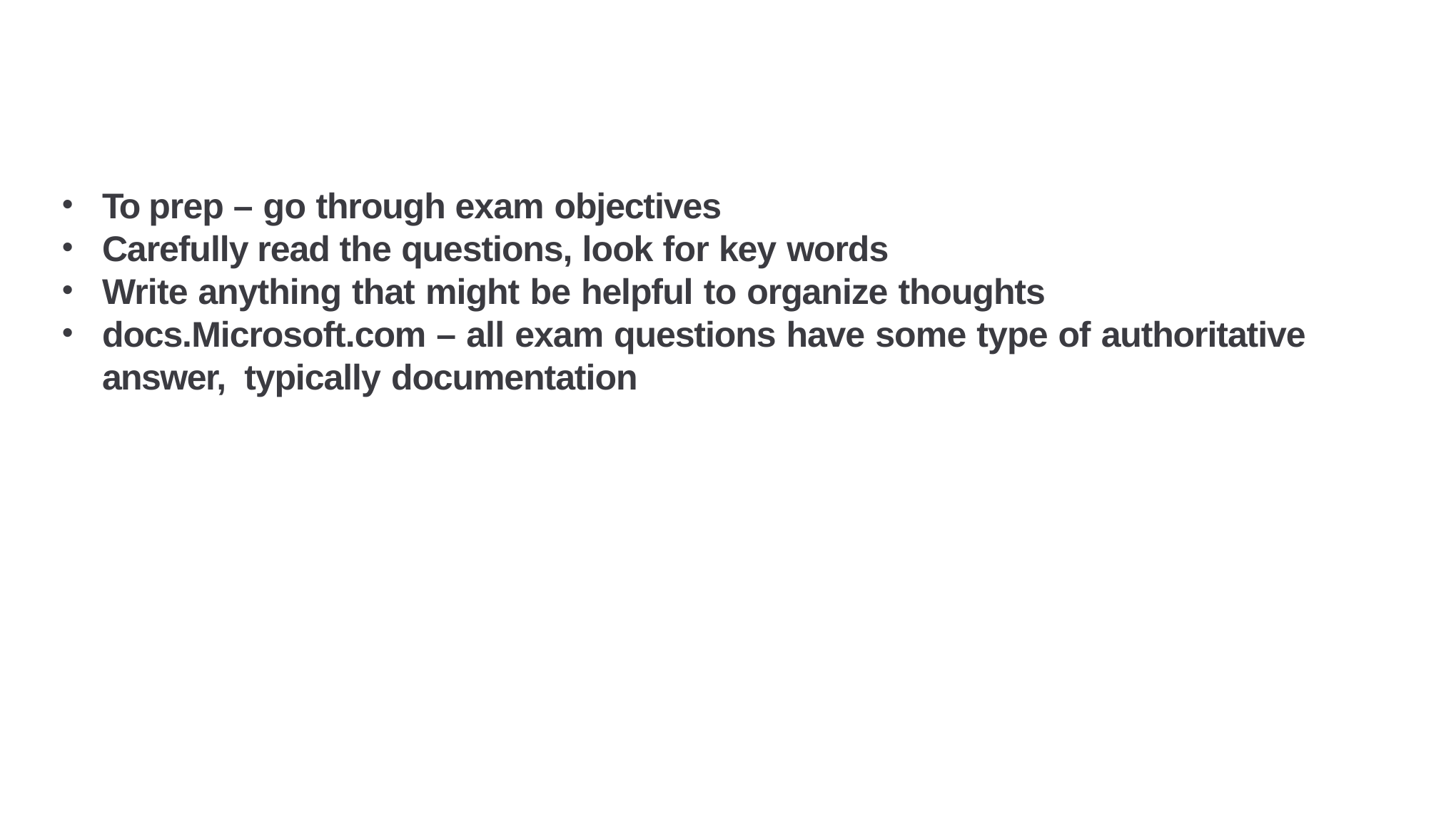

To prep – go through exam objectives
Carefully read the questions, look for key words
Write anything that might be helpful to organize thoughts
docs.Microsoft.com – all exam questions have some type of authoritative answer,  typically documentation